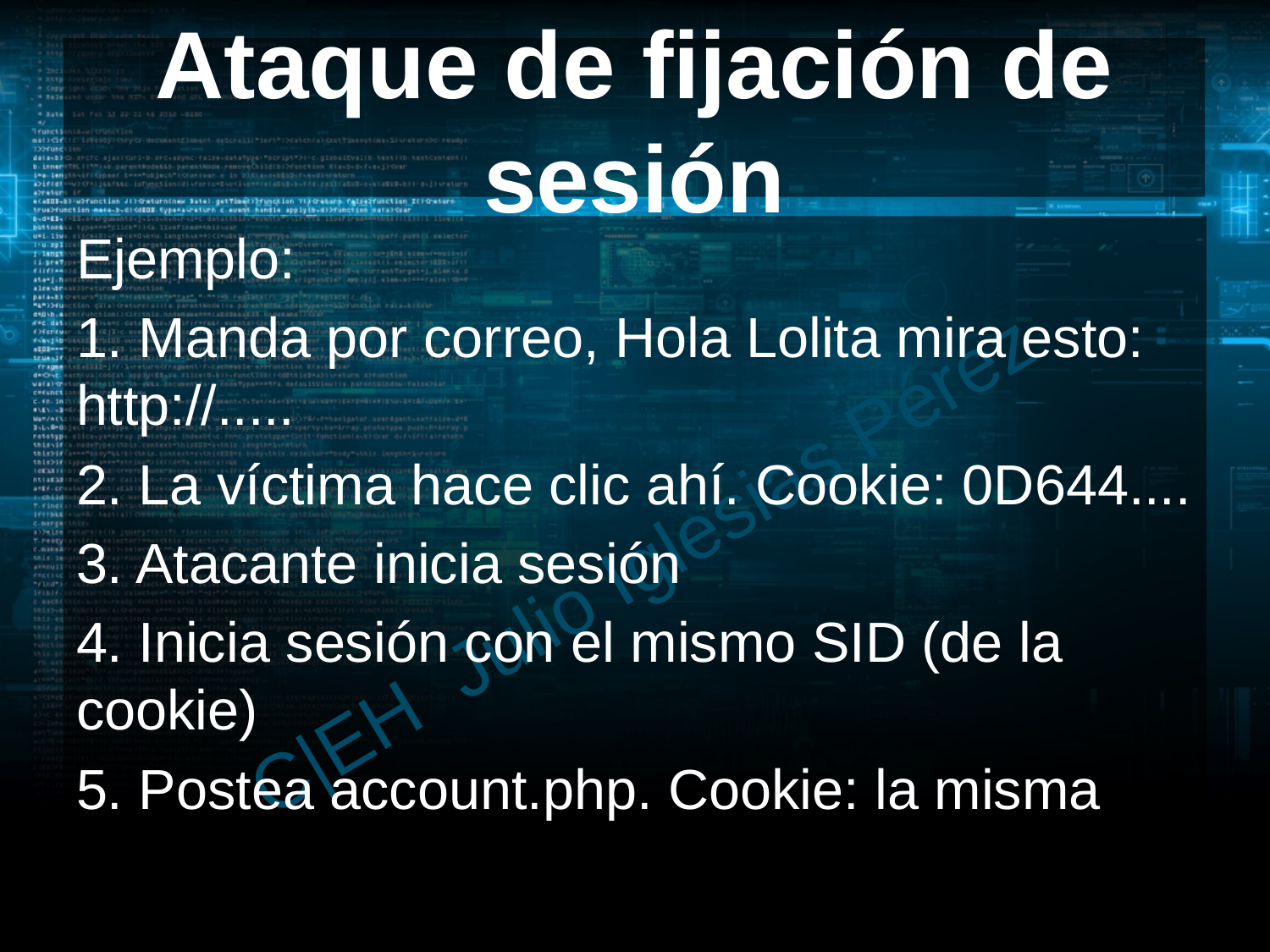

# Ataque de fijación de sesión
Ejemplo:
1. Manda por correo, Hola Lolita mira esto: http://.....
2. La víctima hace clic ahí. Cookie: 0D644....
3. Atacante inicia sesión
4. Inicia sesión con el mismo SID (de la cookie)
5. Postea account.php. Cookie: la misma
C|EH  Julio Iglesias Pérez